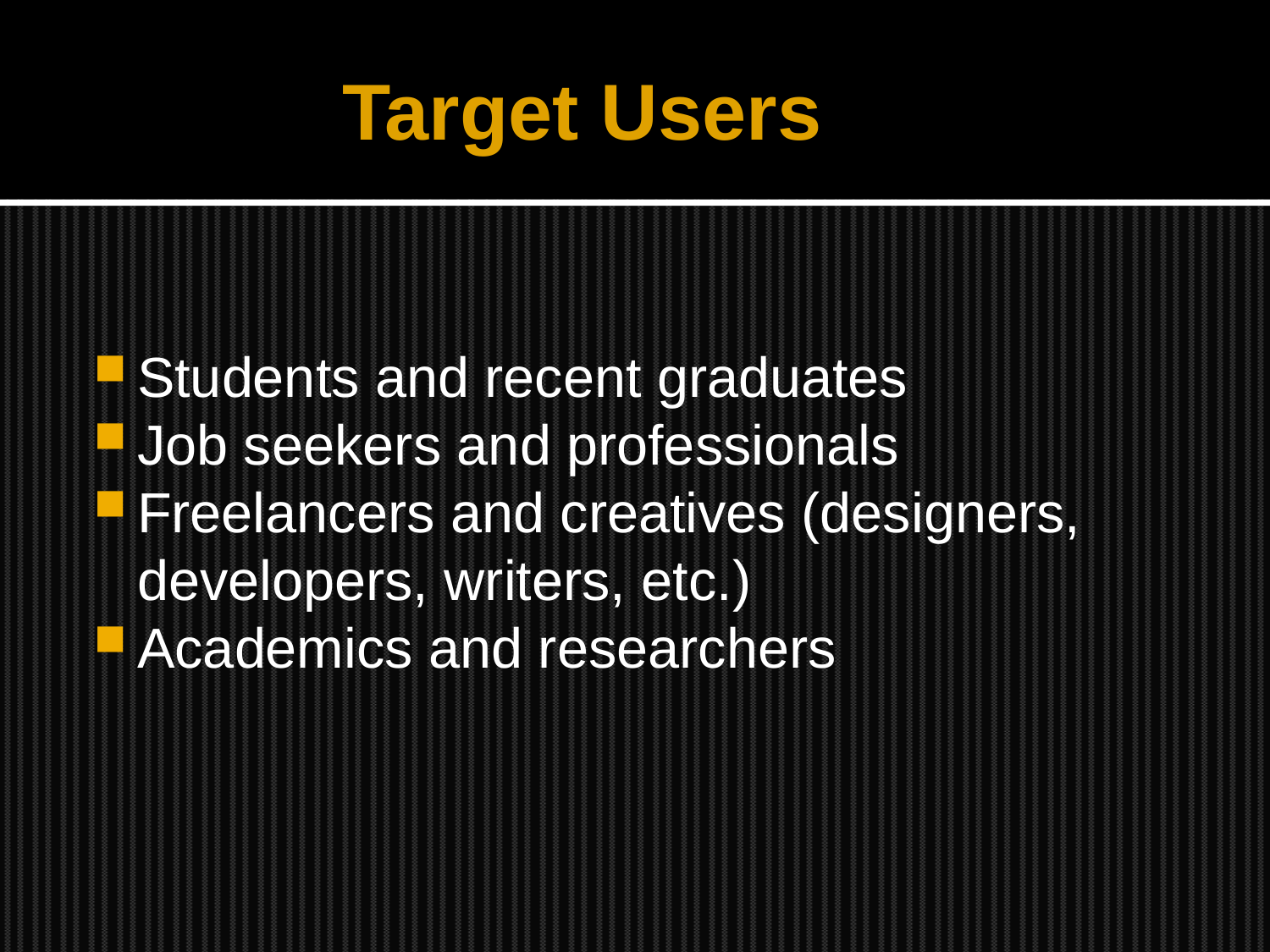

# Target Users

Students and recent graduates
Job seekers and professionals
Freelancers and creatives (designers, developers, writers, etc.)
Academics and researchers